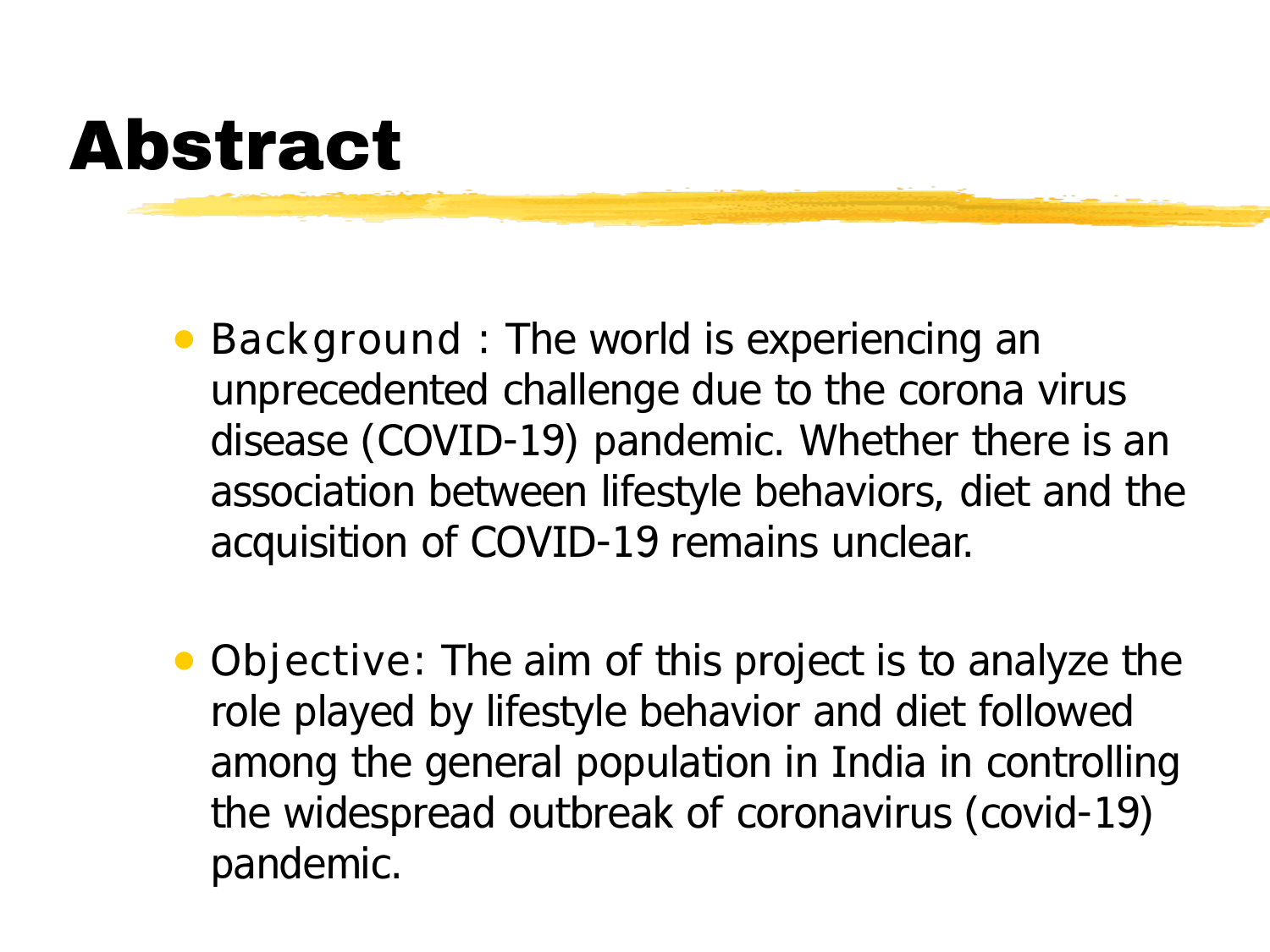

# Abstract

Background : The world is experiencing an unprecedented challenge due to the corona virus disease (COVID-19) pandemic. Whether there is an association between lifestyle behaviors, diet and the acquisition of COVID-19 remains unclear.

Objective: The aim of this project is to analyze the role played by lifestyle behavior and diet followed among the general population in India in controlling the widespread outbreak of coronavirus (covid-19) pandemic.